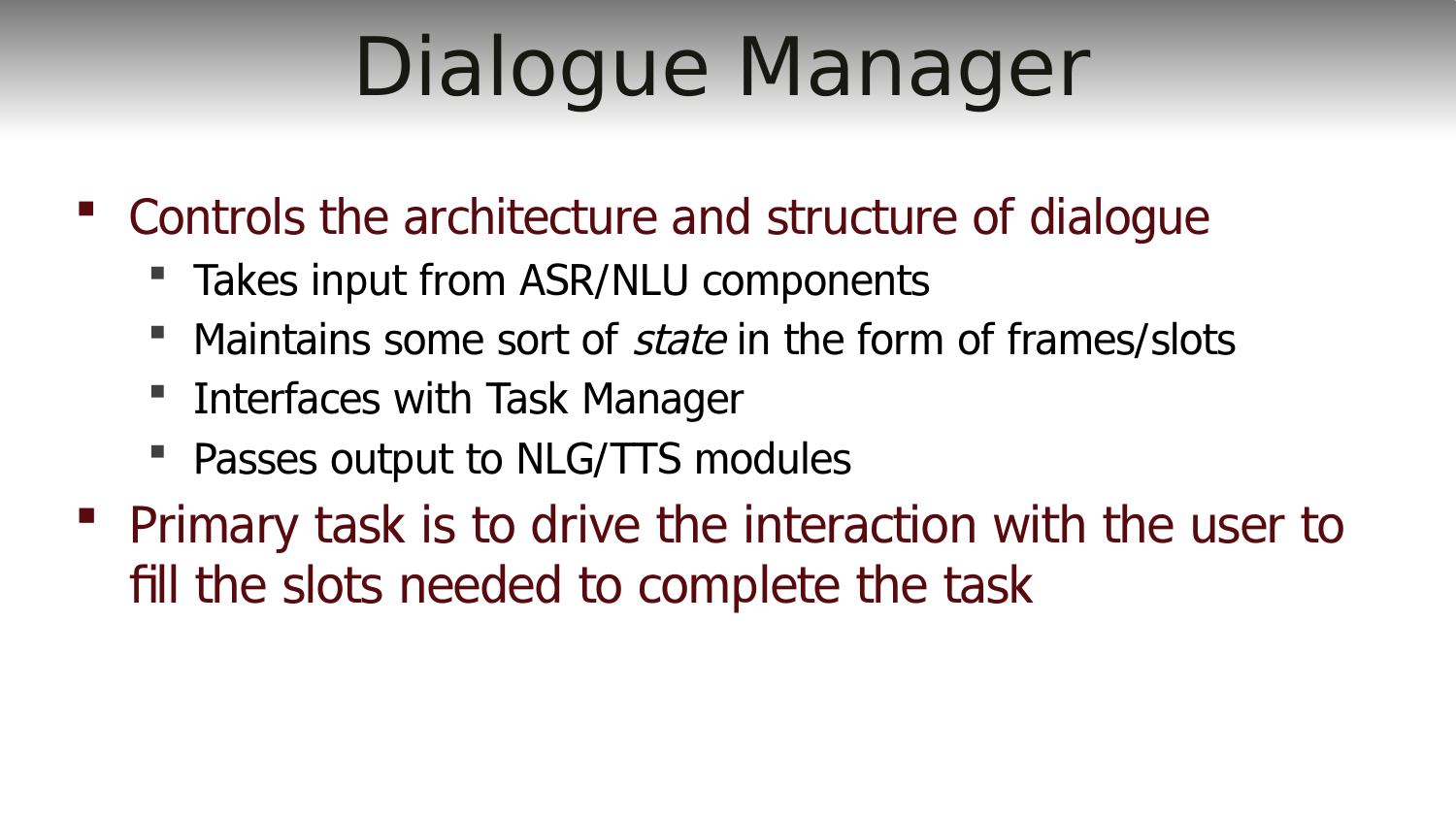

# Dialogue Manager
Controls the architecture and structure of dialogue
Takes input from ASR/NLU components
Maintains some sort of state in the form of frames/slots
Interfaces with Task Manager
Passes output to NLG/TTS modules
Primary task is to drive the interaction with the user to fill the slots needed to complete the task